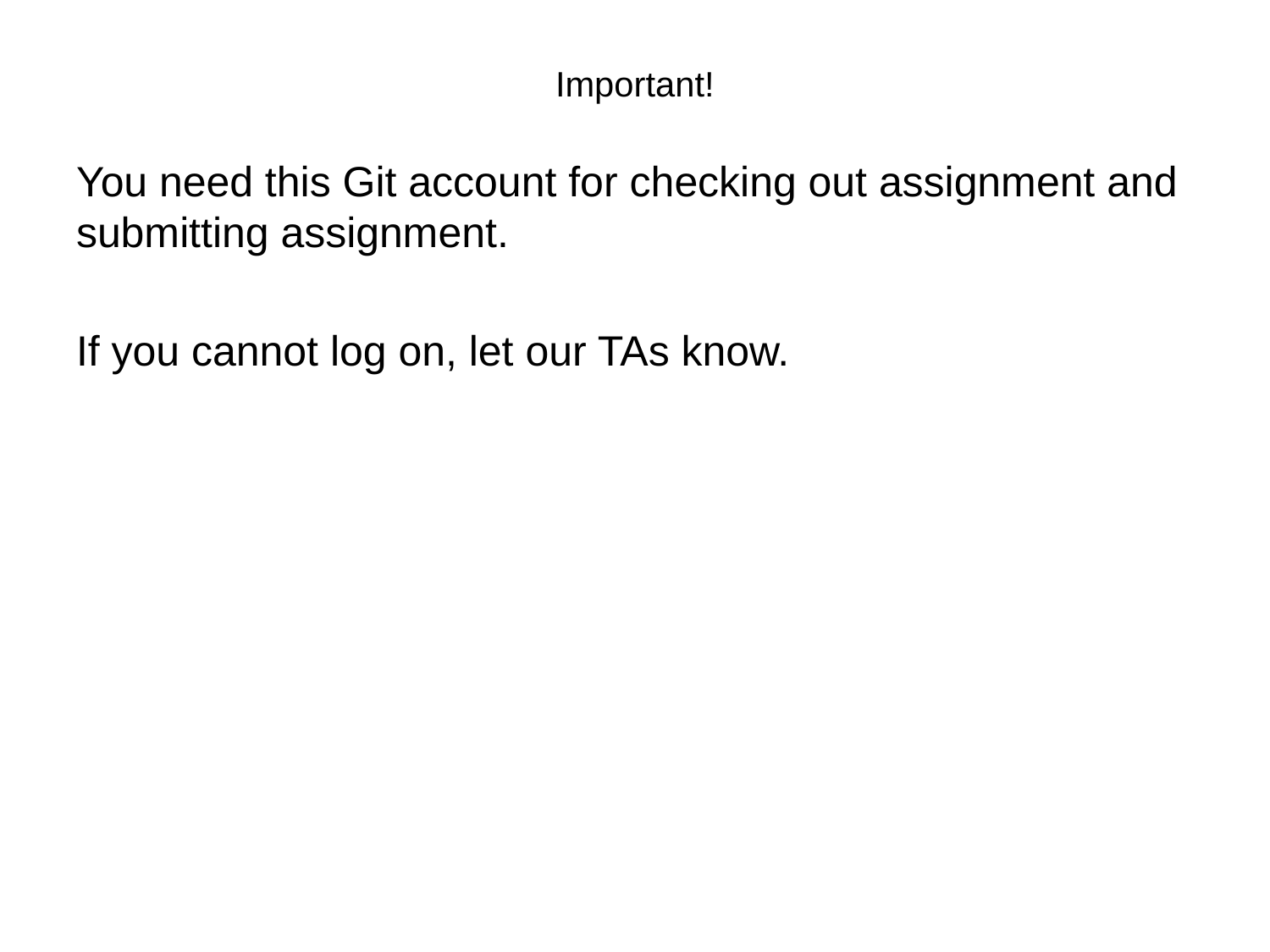

# Important!
You need this Git account for checking out assignment and submitting assignment.

If you cannot log on, let our TAs know.